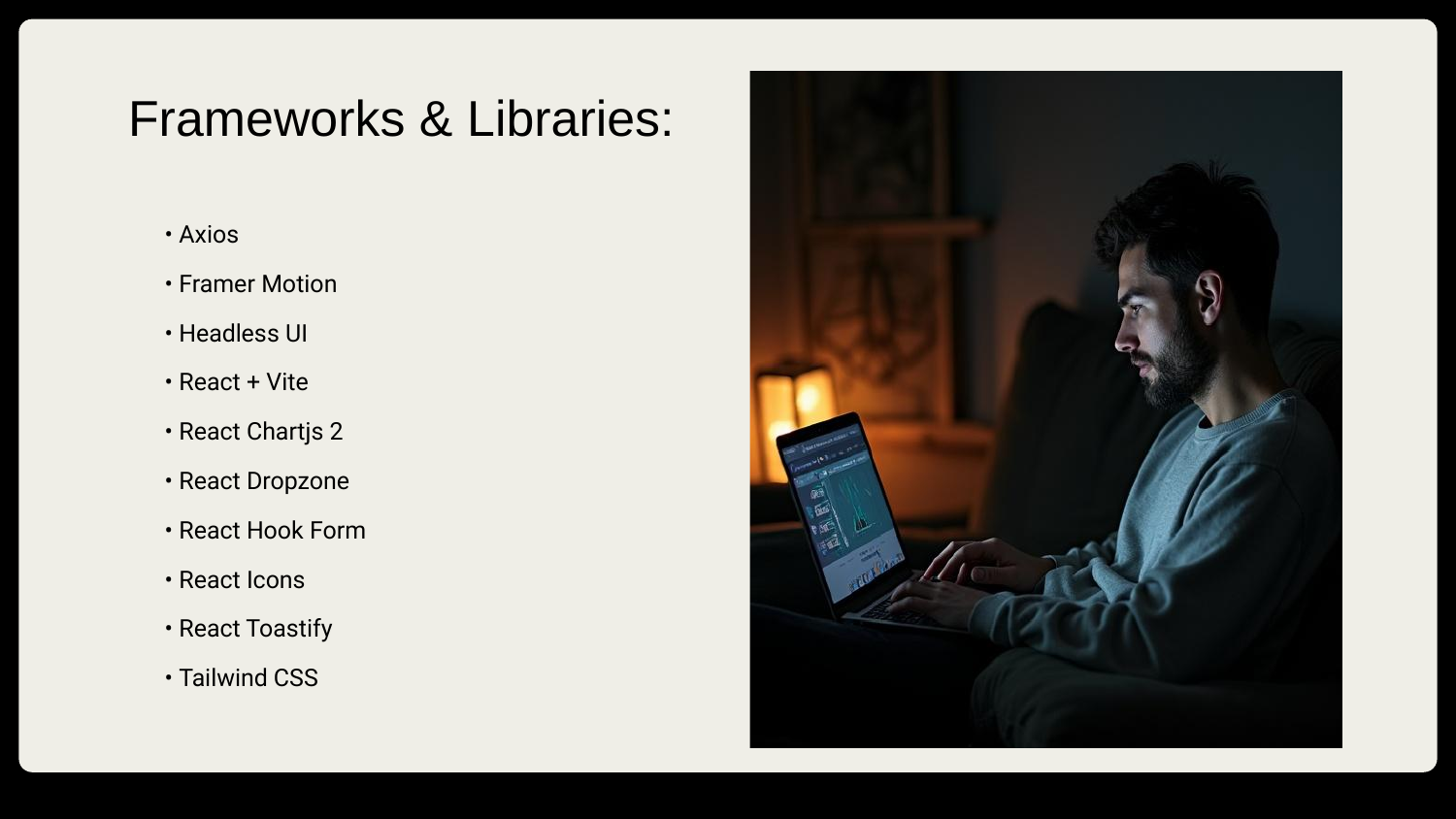

# Frameworks & Libraries:
• Axios
• Framer Motion
• Headless UI
• React + Vite
• React Chartjs 2
• React Dropzone
• React Hook Form
• React Icons
• React Toastify
• Tailwind CSS
DD/MM/YYYY
Feature Name/Product
Your Company Name